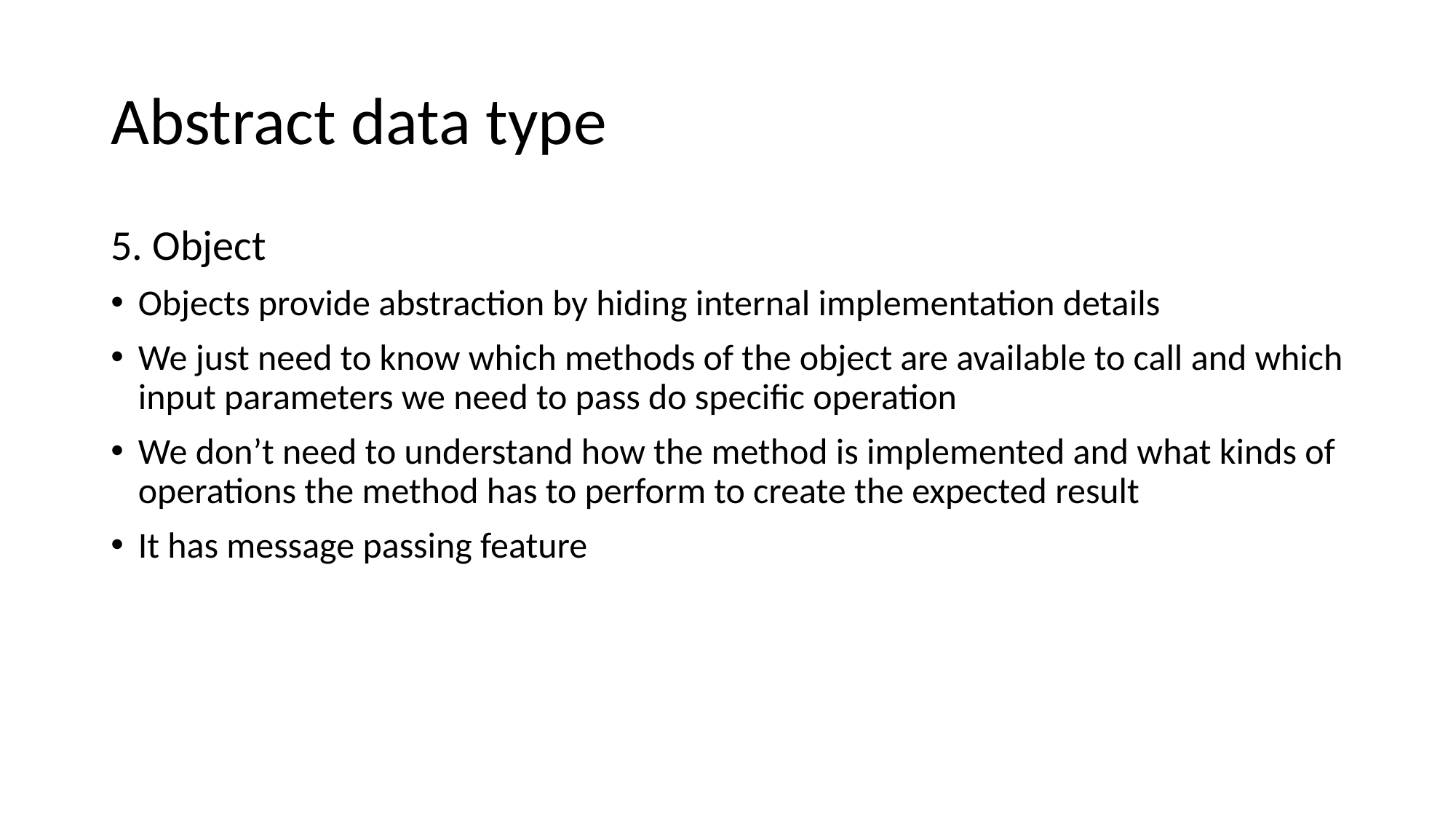

# Abstract data type
5. Object
Objects provide abstraction by hiding internal implementation details
We just need to know which methods of the object are available to call and which input parameters we need to pass do specific operation
We don’t need to understand how the method is implemented and what kinds of operations the method has to perform to create the expected result
It has message passing feature